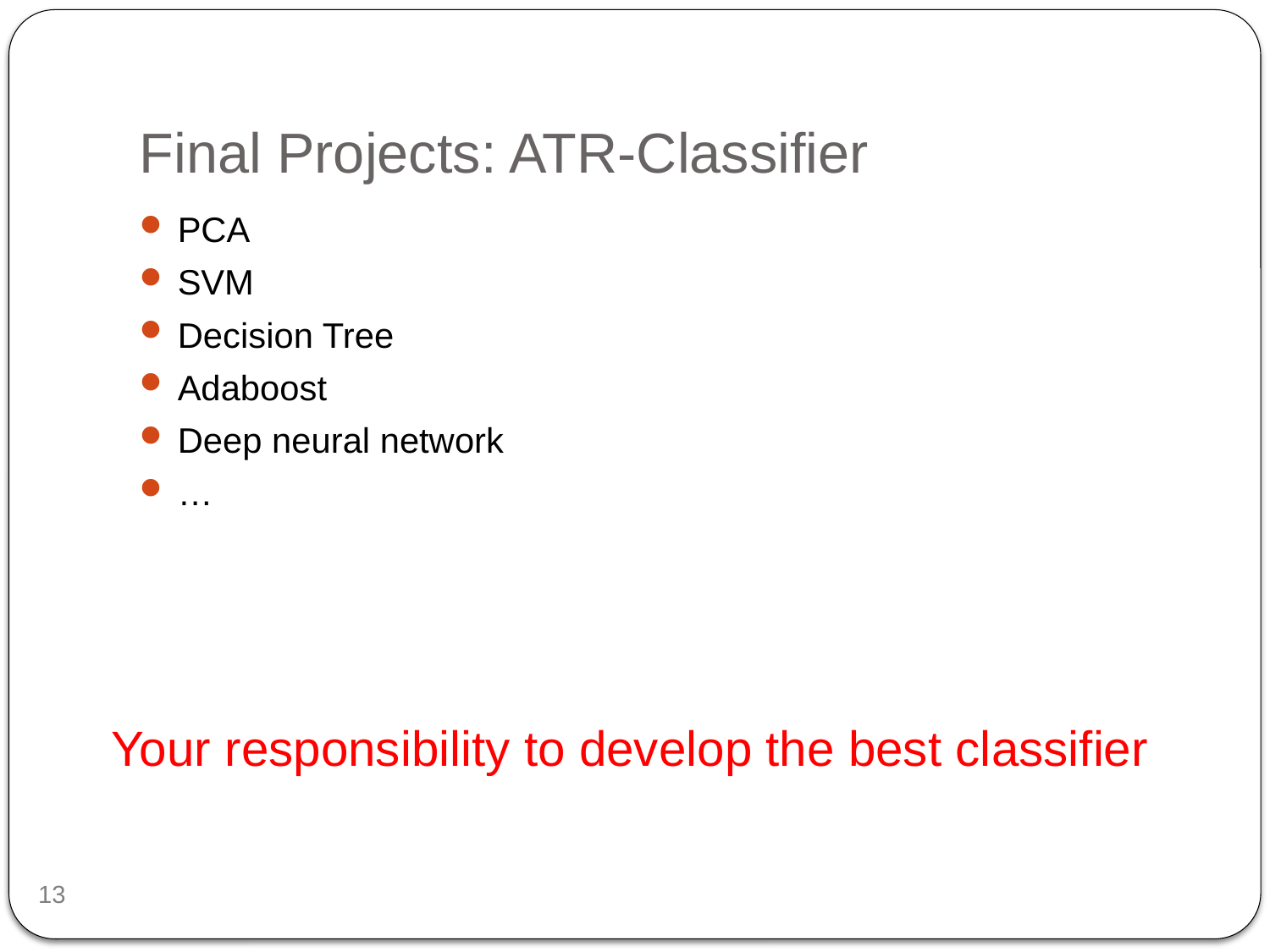

# Final Projects: ATR-Classifier
PCA
SVM
Decision Tree
Adaboost
Deep neural network
…
Your responsibility to develop the best classifier
13